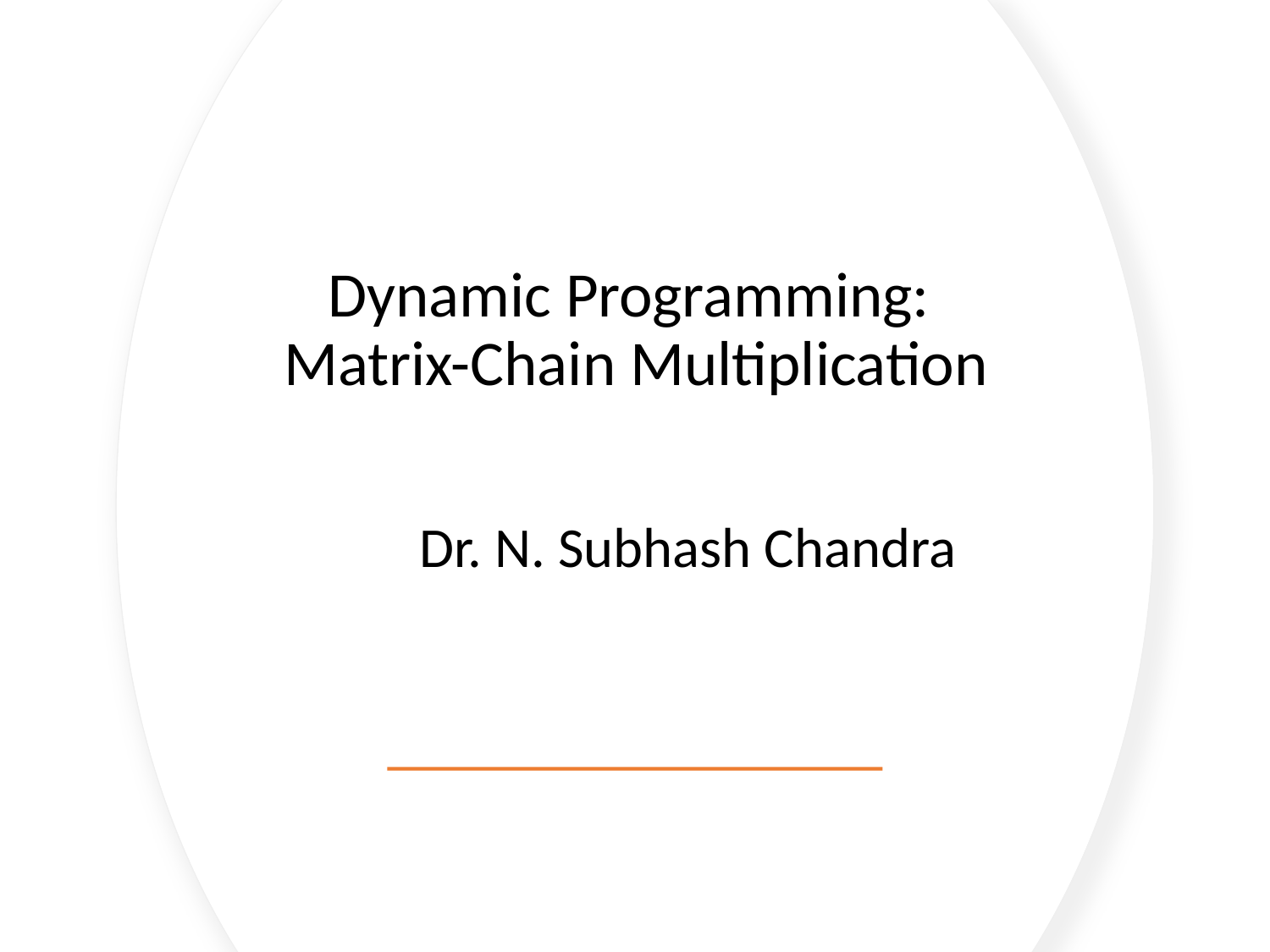

# Dynamic Programming: Matrix-Chain Multiplication
Dr. N. Subhash Chandra